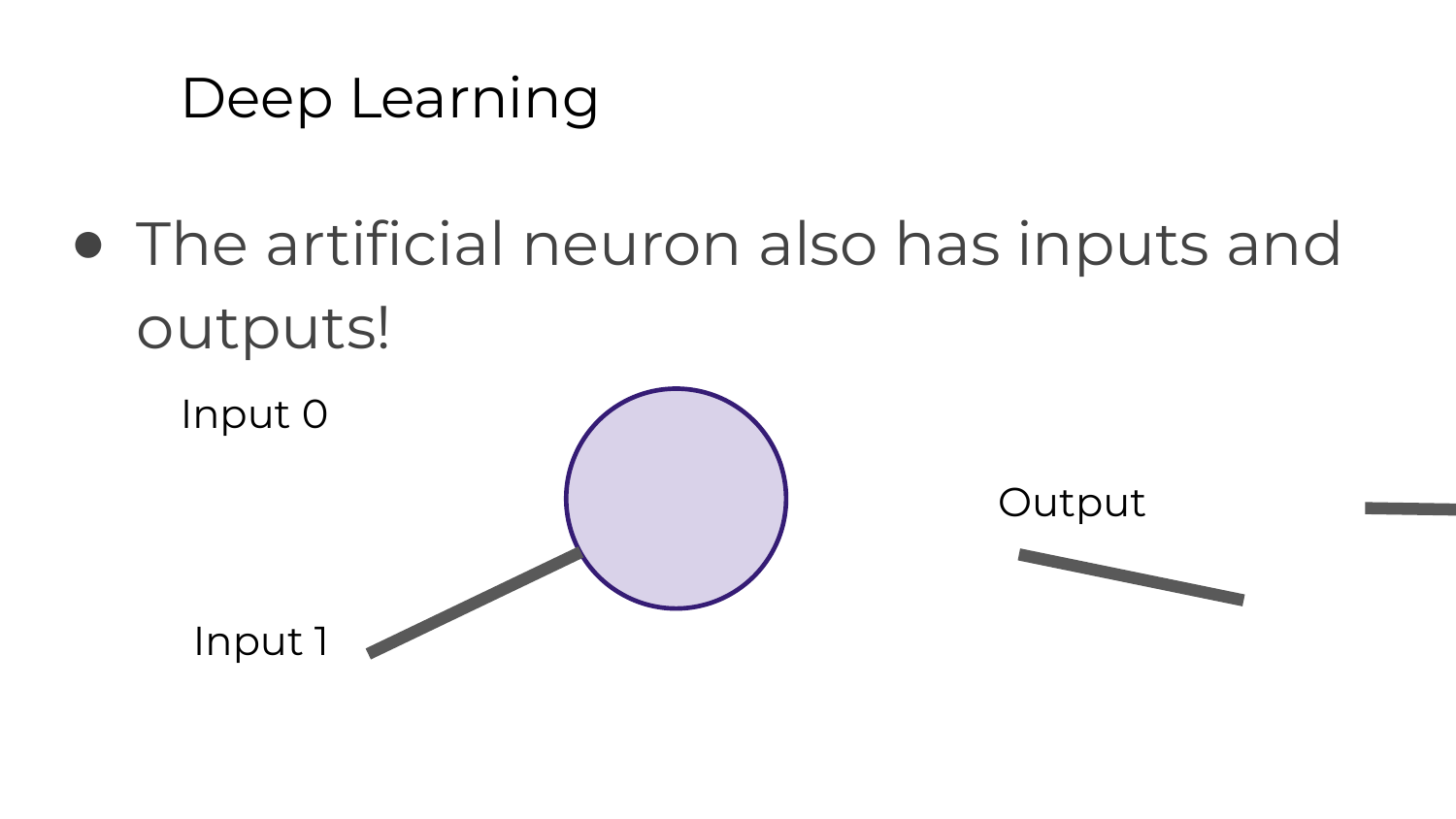

Deep Learning
The artificial neuron also has inputs and outputs!
Input 0

Output

Input 1